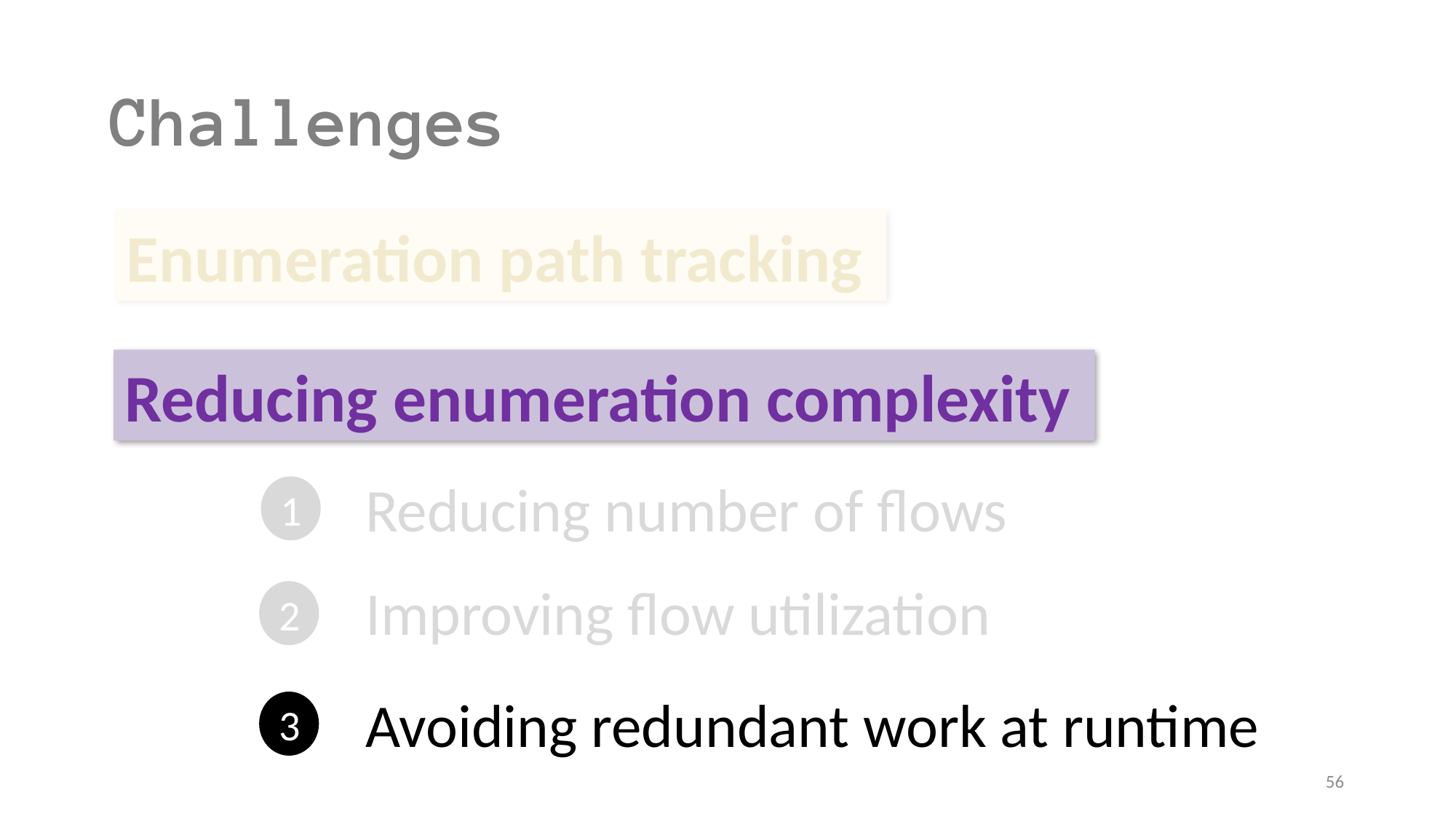

# Challenges

Enumeration path tracking
Reducing enumeration complexity
Reducing number of flows

1
Improving flow utilization

2
Avoiding redundant work at runtime

3
56